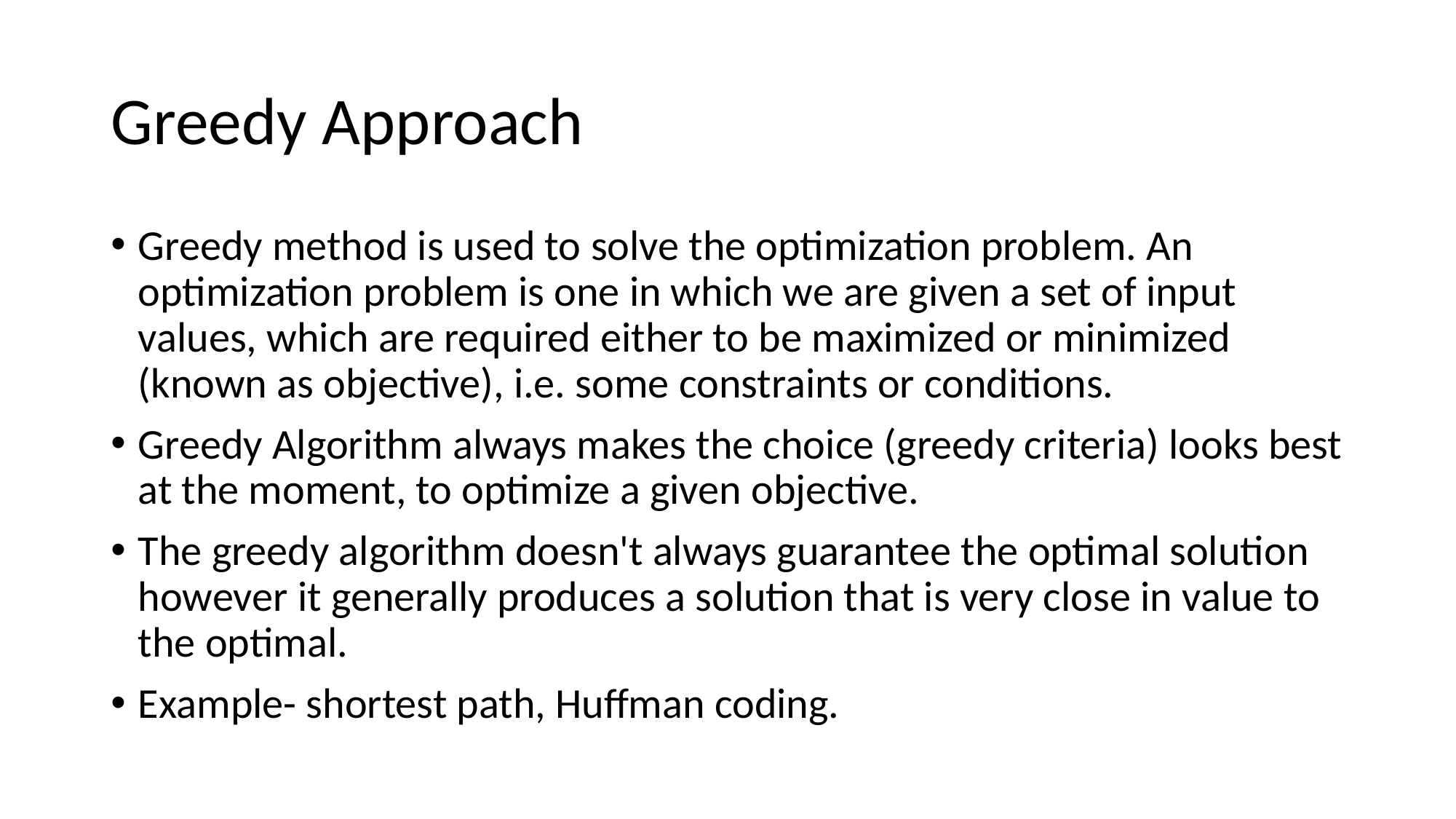

# Greedy Approach
Greedy method is used to solve the optimization problem. An optimization problem is one in which we are given a set of input values, which are required either to be maximized or minimized (known as objective), i.e. some constraints or conditions.
Greedy Algorithm always makes the choice (greedy criteria) looks best at the moment, to optimize a given objective.
The greedy algorithm doesn't always guarantee the optimal solution however it generally produces a solution that is very close in value to the optimal.
Example- shortest path, Huffman coding.